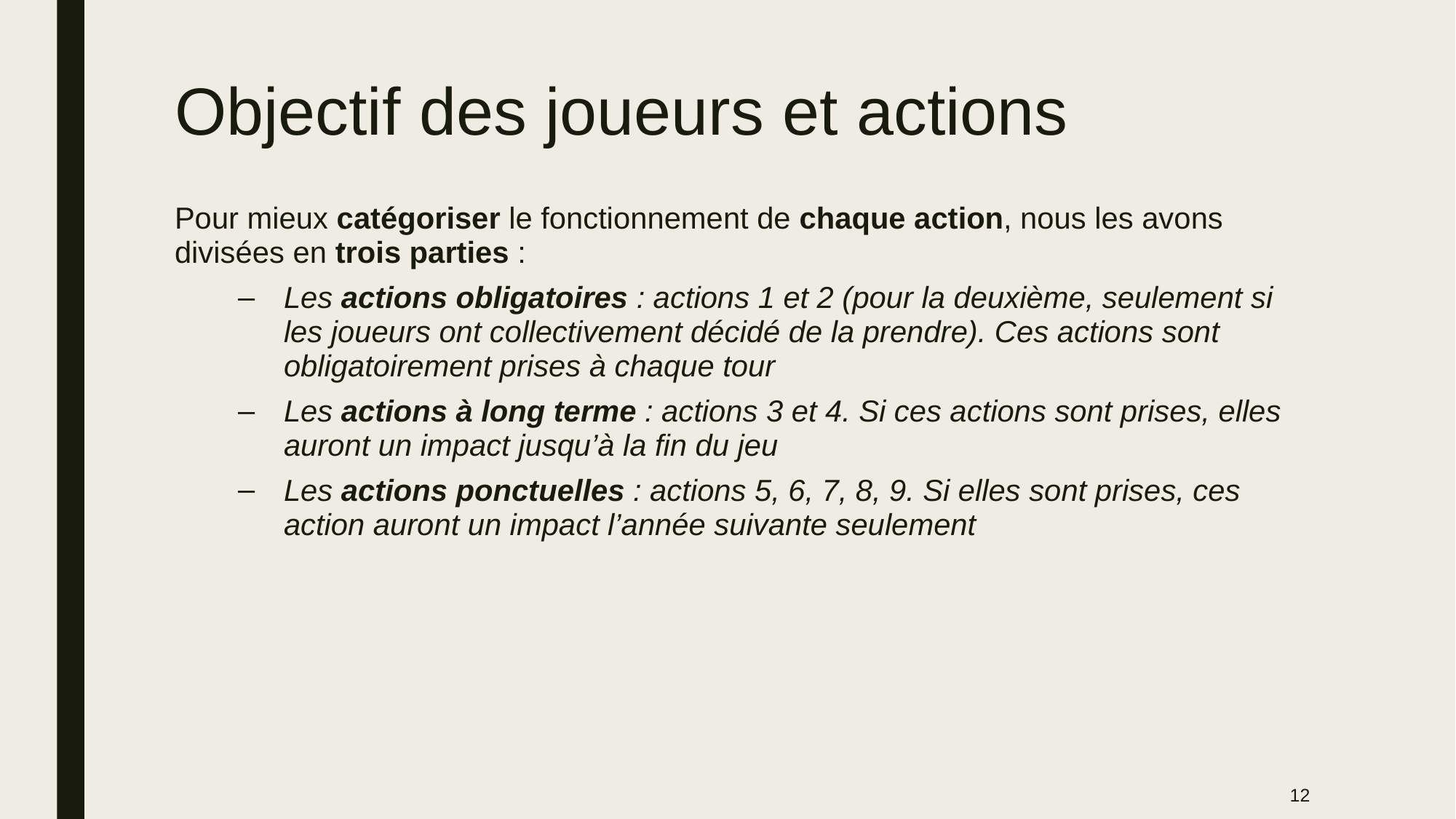

# Objectif des joueurs et actions
Pour mieux catégoriser le fonctionnement de chaque action, nous les avons divisées en trois parties :
Les actions obligatoires : actions 1 et 2 (pour la deuxième, seulement si les joueurs ont collectivement décidé de la prendre). Ces actions sont obligatoirement prises à chaque tour
Les actions à long terme : actions 3 et 4. Si ces actions sont prises, elles auront un impact jusqu’à la fin du jeu
Les actions ponctuelles : actions 5, 6, 7, 8, 9. Si elles sont prises, ces action auront un impact l’année suivante seulement
12